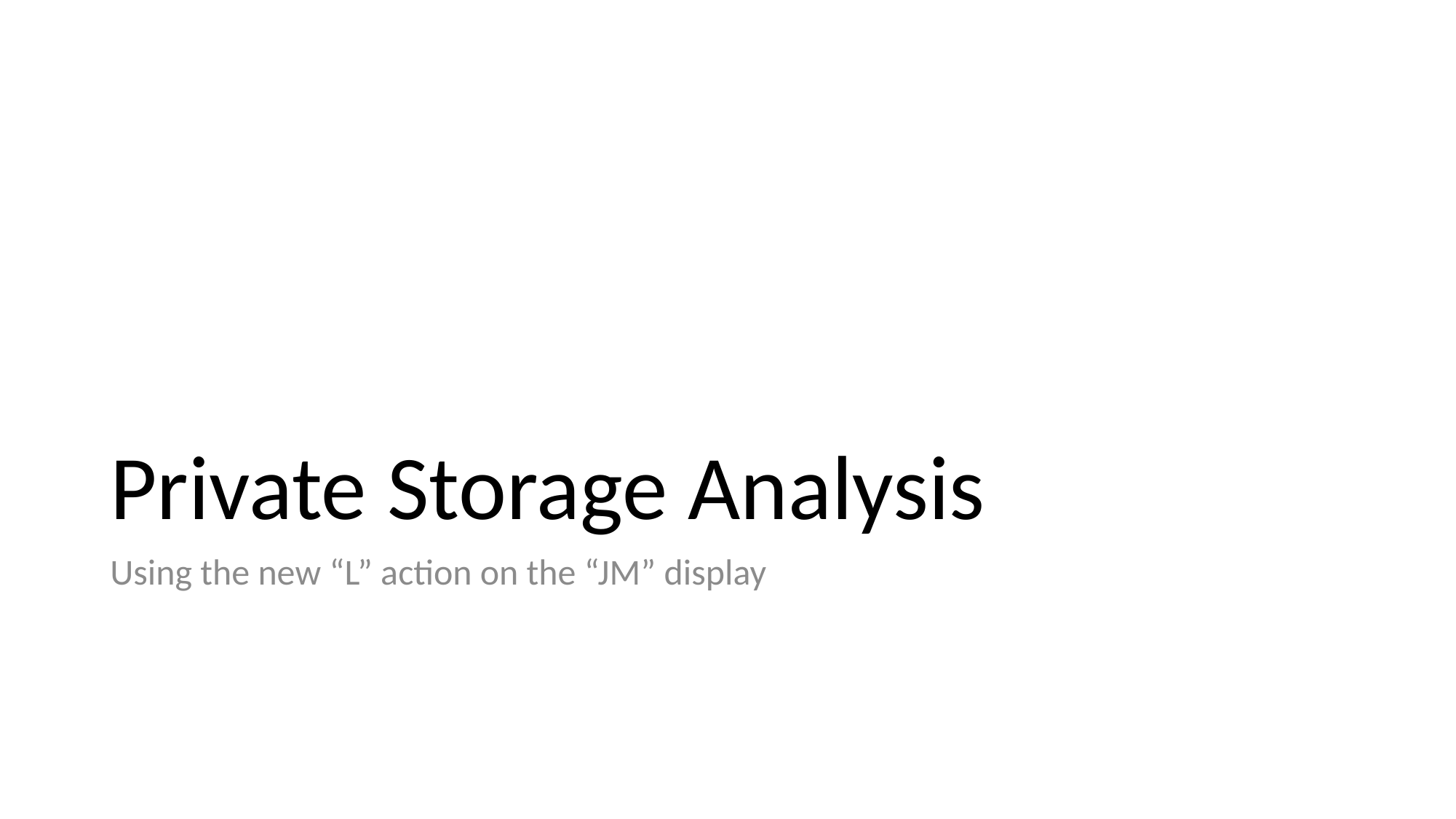

# Private Storage Analysis
Using the new “L” action on the “JM” display